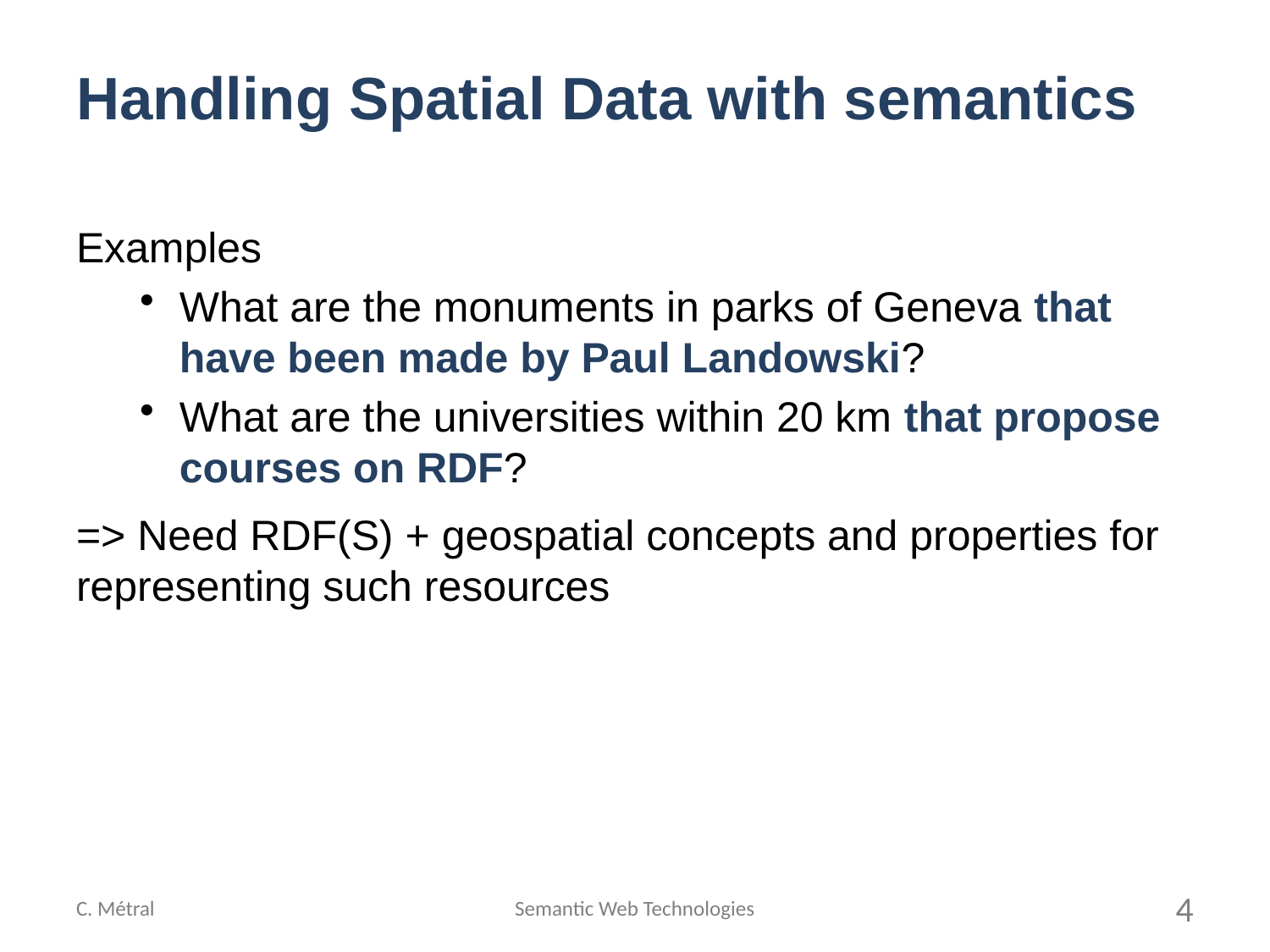

# Handling Spatial Data with semantics

Examples
What are the monuments in parks of Geneva that have been made by Paul Landowski?
What are the universities within 20 km that propose courses on RDF?
=> Need RDF(S) + geospatial concepts and properties for representing such resources
C. Métral
Semantic Web Technologies
4